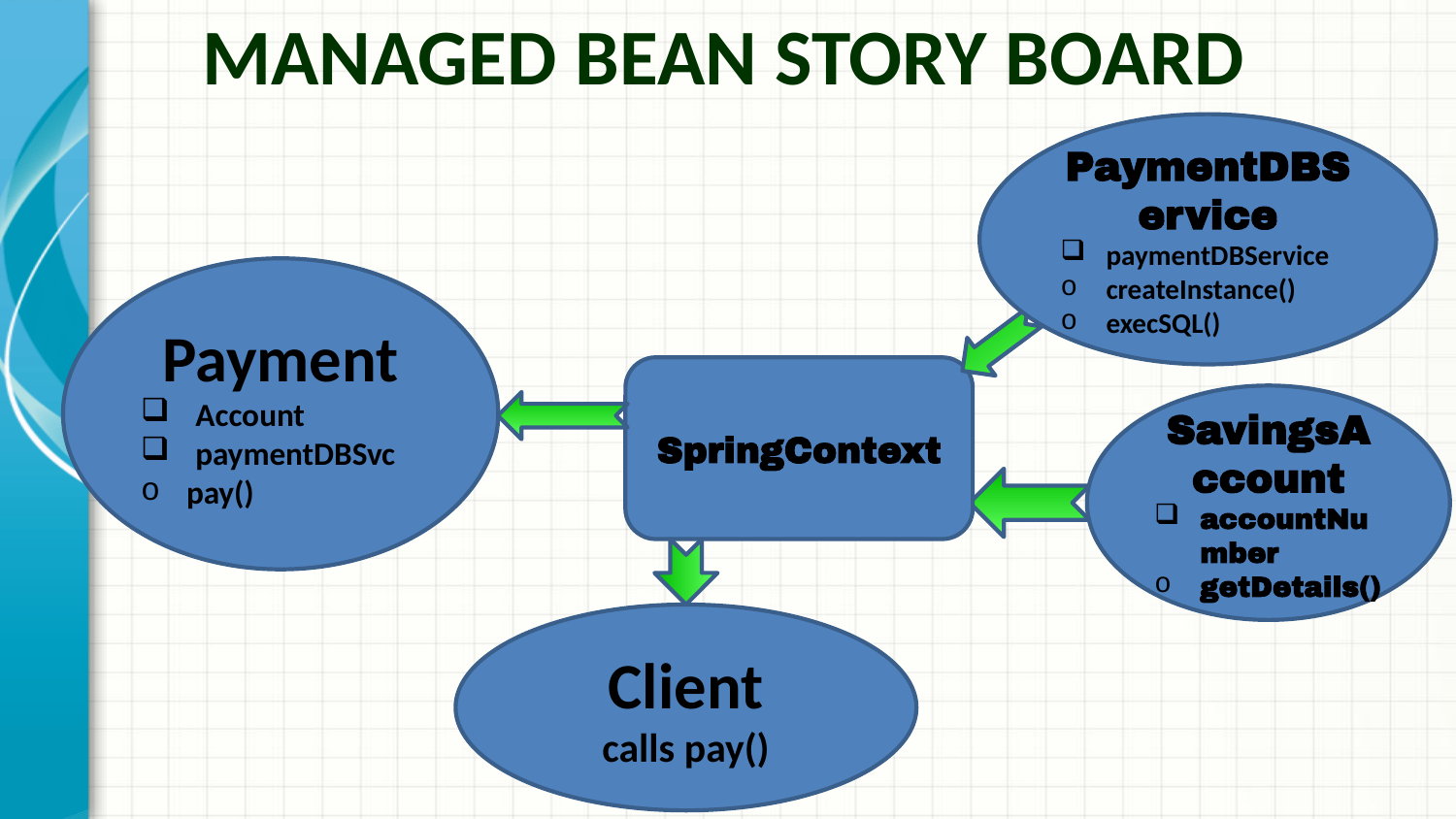

Managed Bean Story Board
PaymentDBService
paymentDBService
createInstance()
execSQL()
Payment
Account
paymentDBSvc
pay()

SpringContext
SavingsAccount
accountNumber
getDetails()

Client
calls pay()